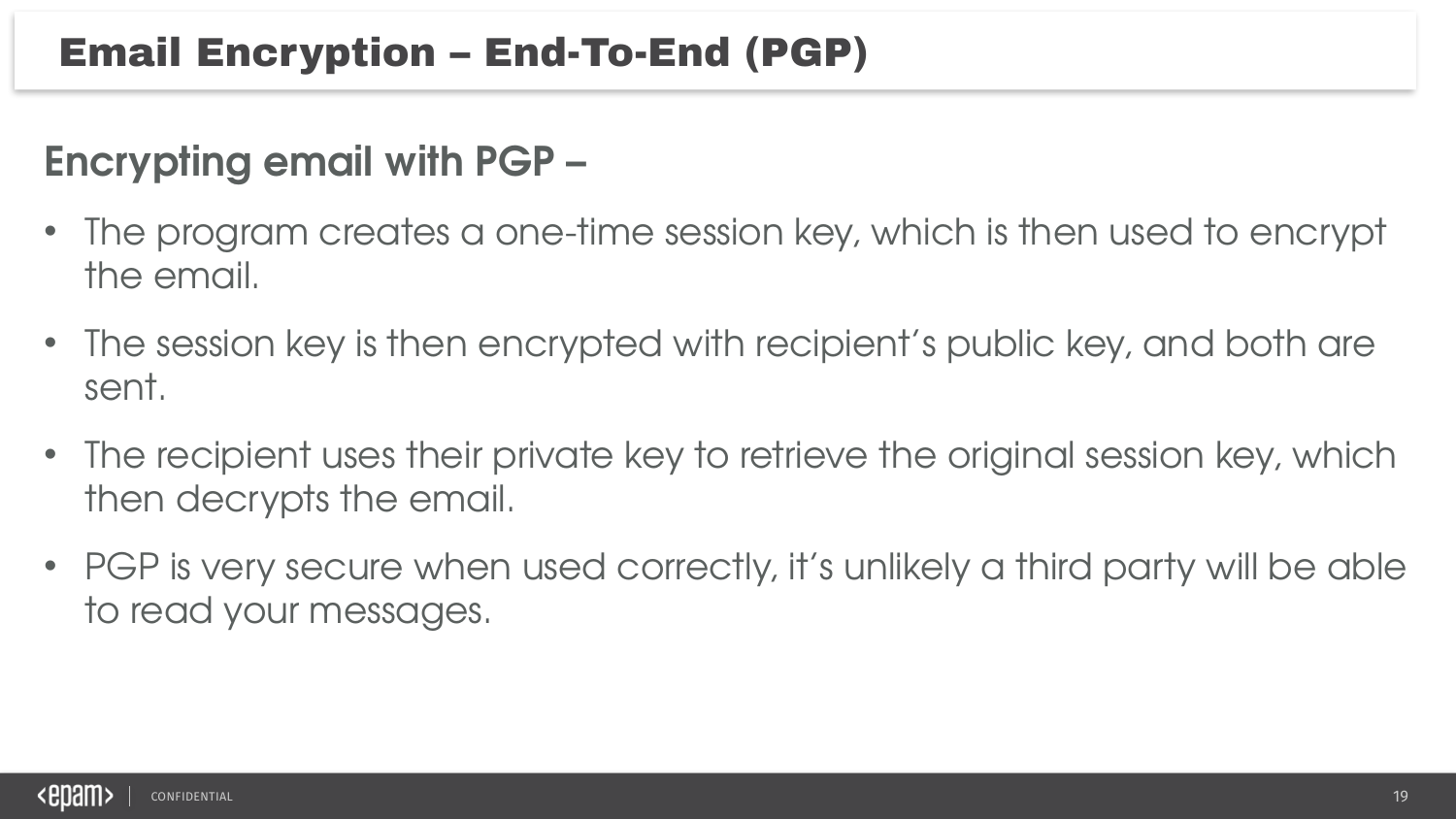

# Email Encryption – End-To-End (PGP)
Encrypting email with PGP –
The program creates a one-time session key, which is then used to encrypt the email.
The session key is then encrypted with recipient’s public key, and both are sent.
The recipient uses their private key to retrieve the original session key, which then decrypts the email.
PGP is very secure when used correctly, it’s unlikely a third party will be able to read your messages.